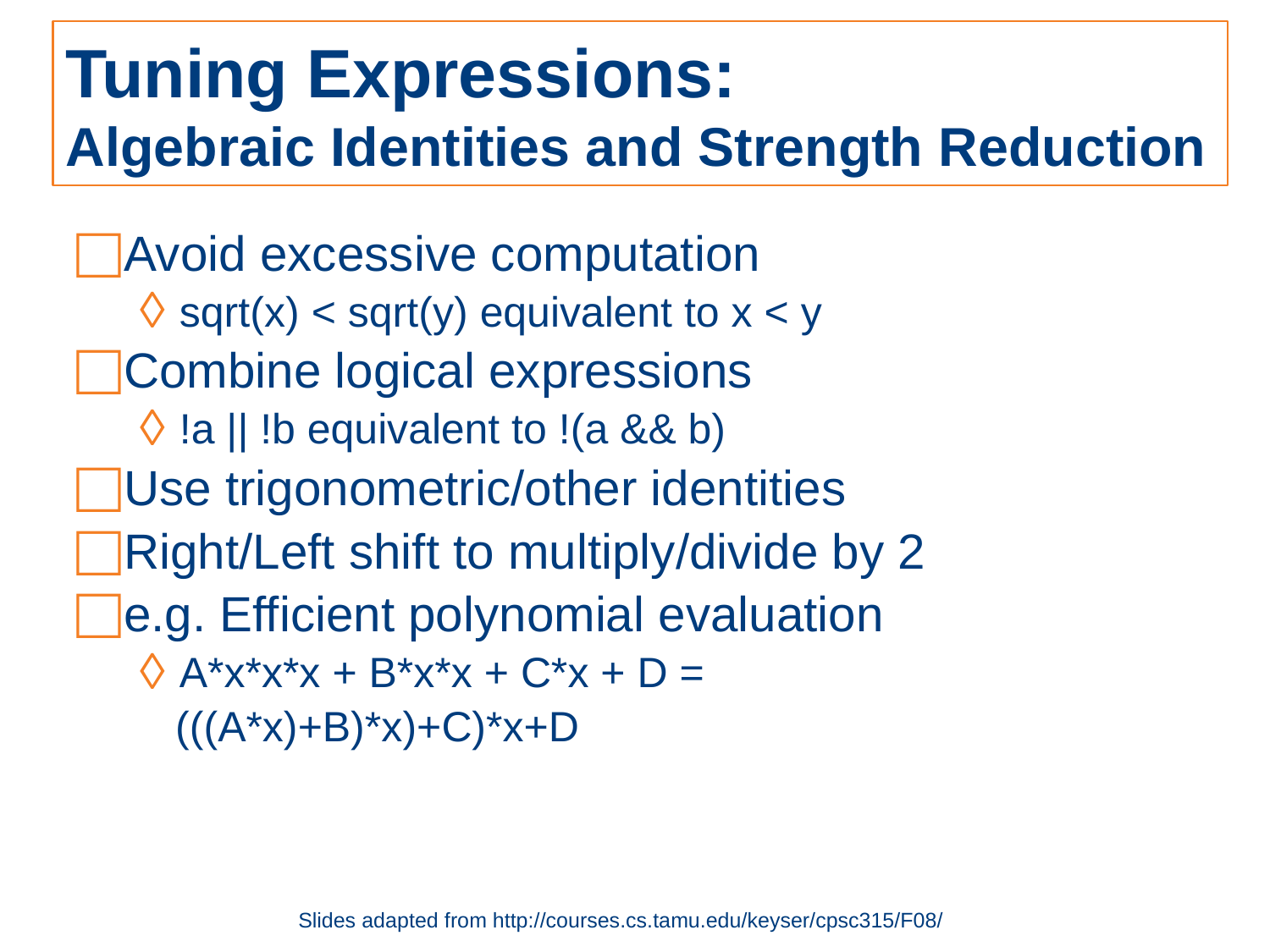

# Tuning Expressions: Algebraic Identities and Strength Reduction
Avoid excessive computation
sqrt(x) < sqrt(y) equivalent to x < y
Combine logical expressions
!a || !b equivalent to !(a && b)
Use trigonometric/other identities
Right/Left shift to multiply/divide by 2
e.g. Efficient polynomial evaluation
A*x*x*x + B*x*x + C*x + D =
   (((A*x)+B)*x)+C)*x+D
Slides adapted from http://courses.cs.tamu.edu/keyser/cpsc315/F08/